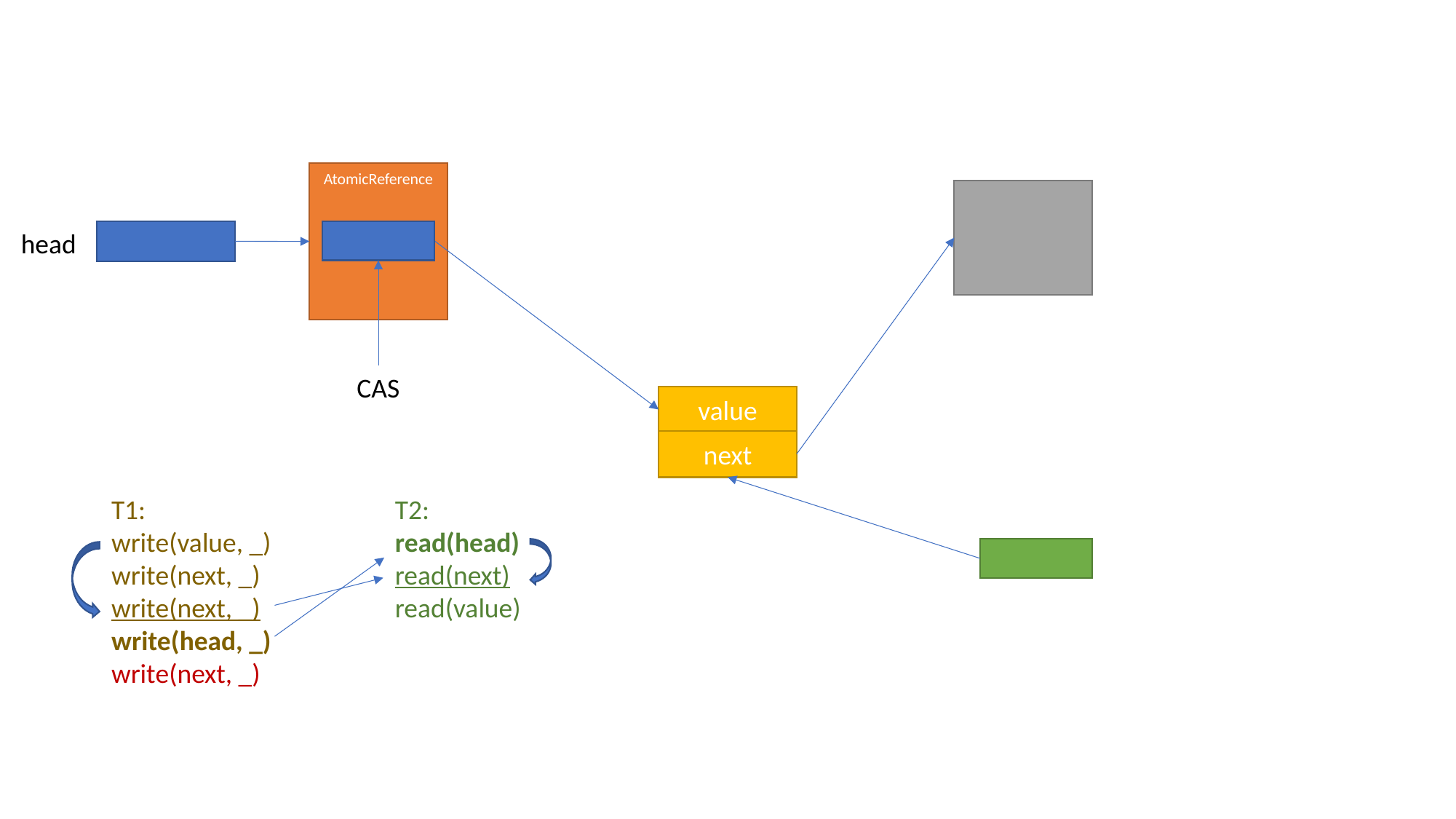

AtomicReference

head

CAS
value
next
T2:
read(head)
read(next)
read(value)
T1:
write(value, _)
write(next, _)
write(next, _)
write(head, _)
write(next, _)